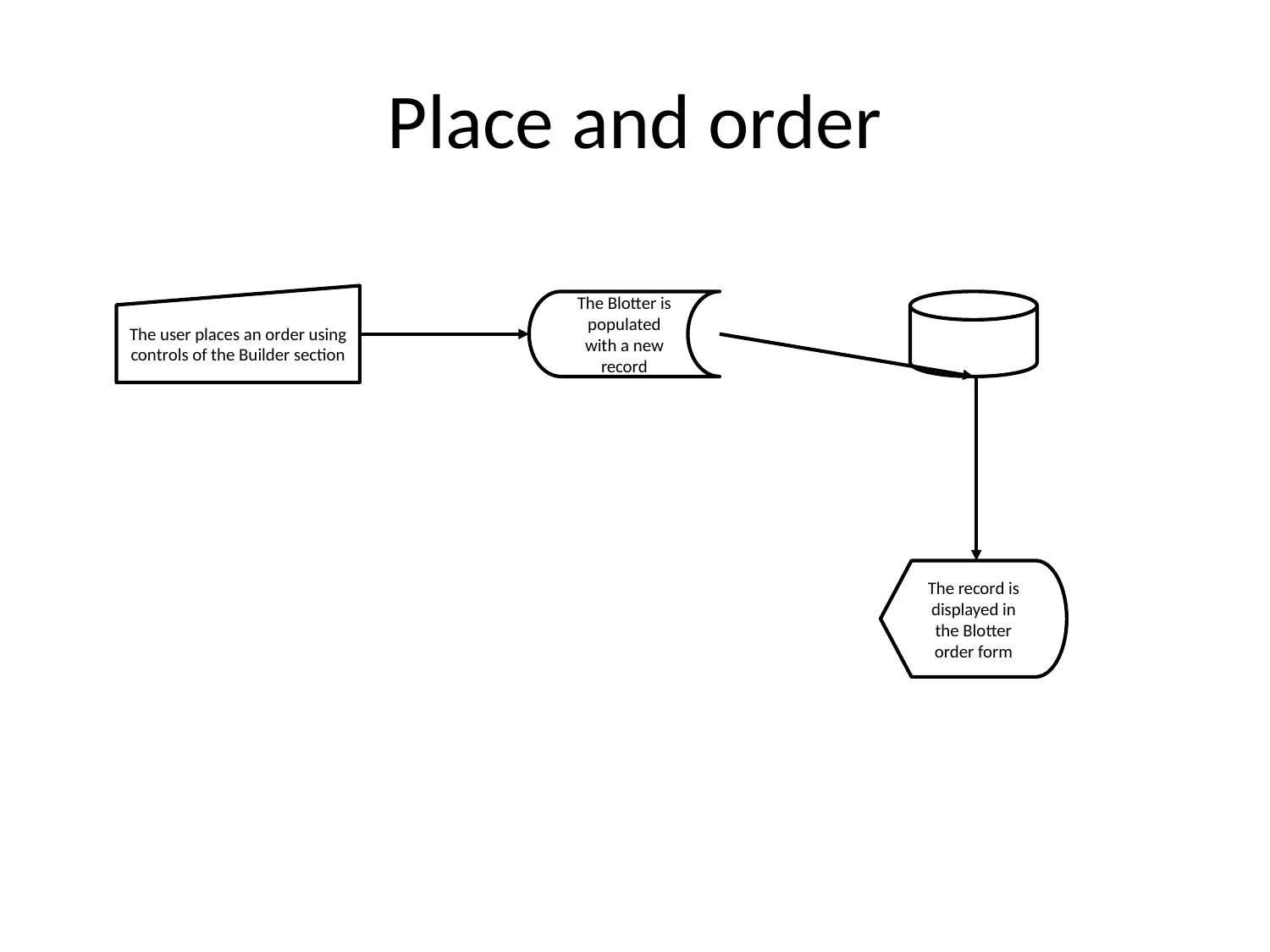

# Place and order
The user places an order using controls of the Builder section
The Blotter is populated with a new record

The record is displayed in the Blotter order form